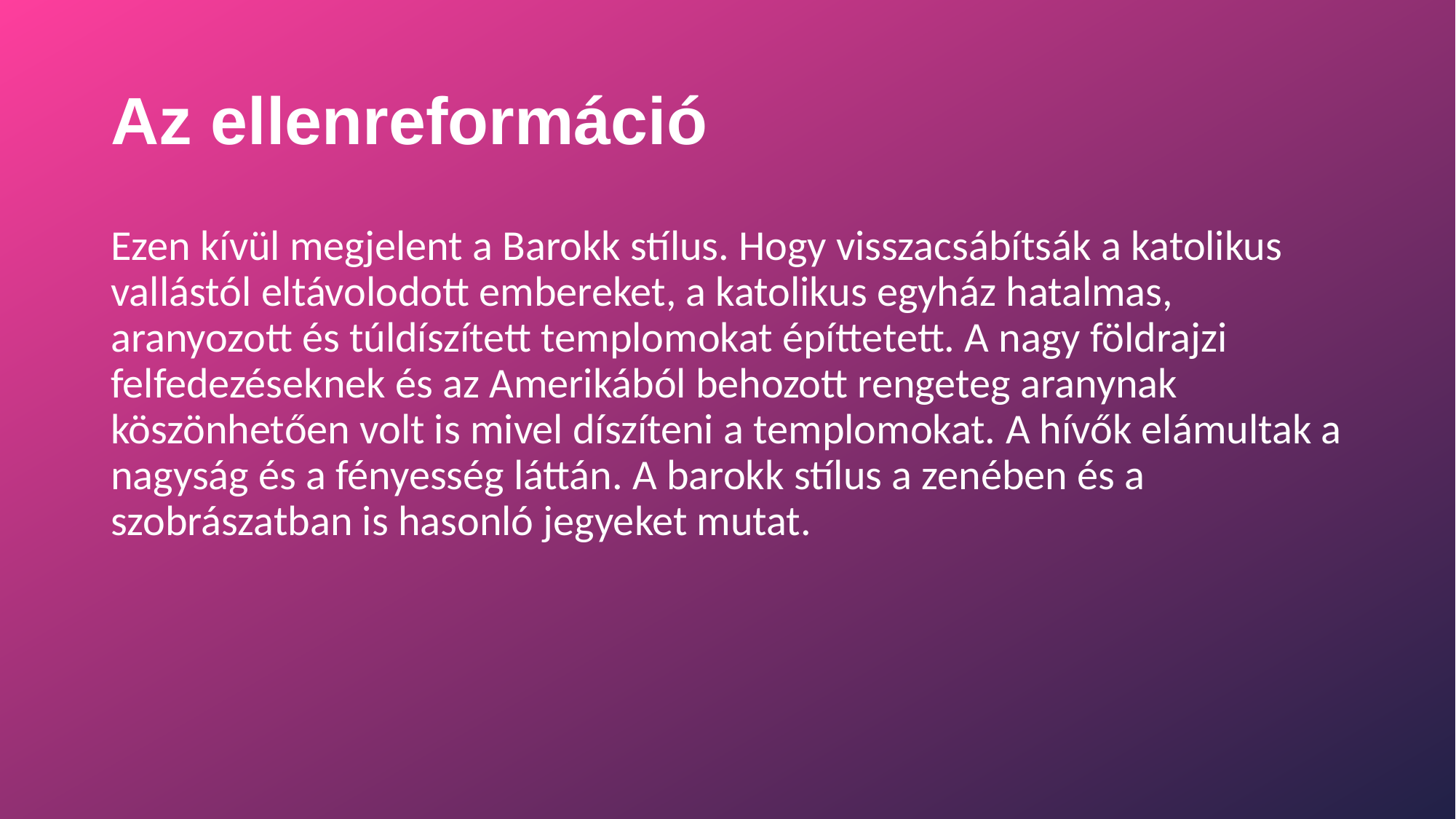

# Az ellenreformáció
Ezen kívül megjelent a Barokk stílus. Hogy visszacsábítsák a katolikus vallástól eltávolodott embereket, a katolikus egyház hatalmas, aranyozott és túldíszített templomokat építtetett. A nagy földrajzi felfedezéseknek és az Amerikából behozott rengeteg aranynak köszönhetően volt is mivel díszíteni a templomokat. A hívők elámultak a nagyság és a fényesség láttán. A barokk stílus a zenében és a szobrászatban is hasonló jegyeket mutat.